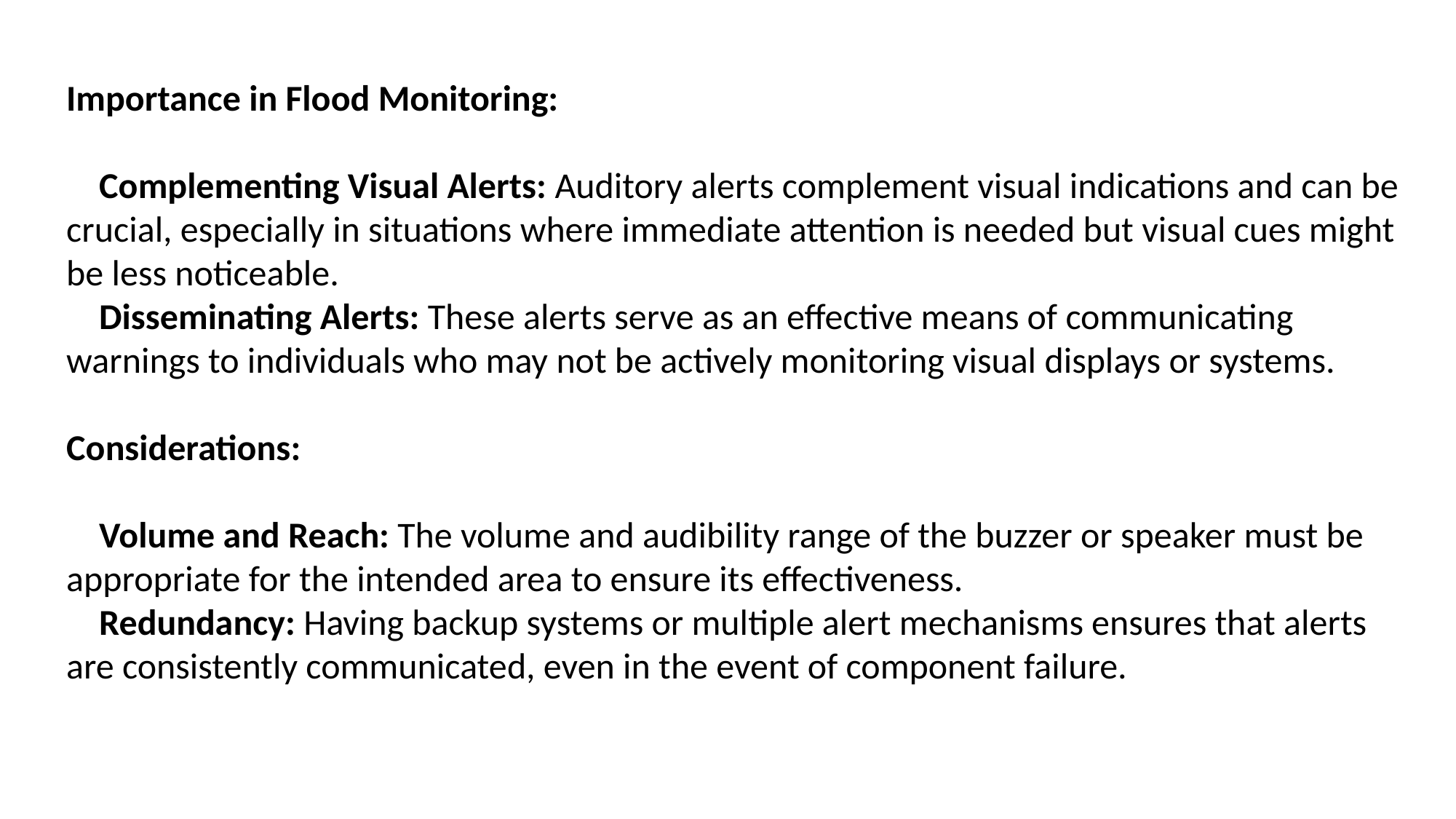

Importance in Flood Monitoring:

    Complementing Visual Alerts: Auditory alerts complement visual indications and can be crucial, especially in situations where immediate attention is needed but visual cues might be less noticeable.
    Disseminating Alerts: These alerts serve as an effective means of communicating warnings to individuals who may not be actively monitoring visual displays or systems.

Considerations:

    Volume and Reach: The volume and audibility range of the buzzer or speaker must be appropriate for the intended area to ensure its effectiveness.
    Redundancy: Having backup systems or multiple alert mechanisms ensures that alerts are consistently communicated, even in the event of component failure.